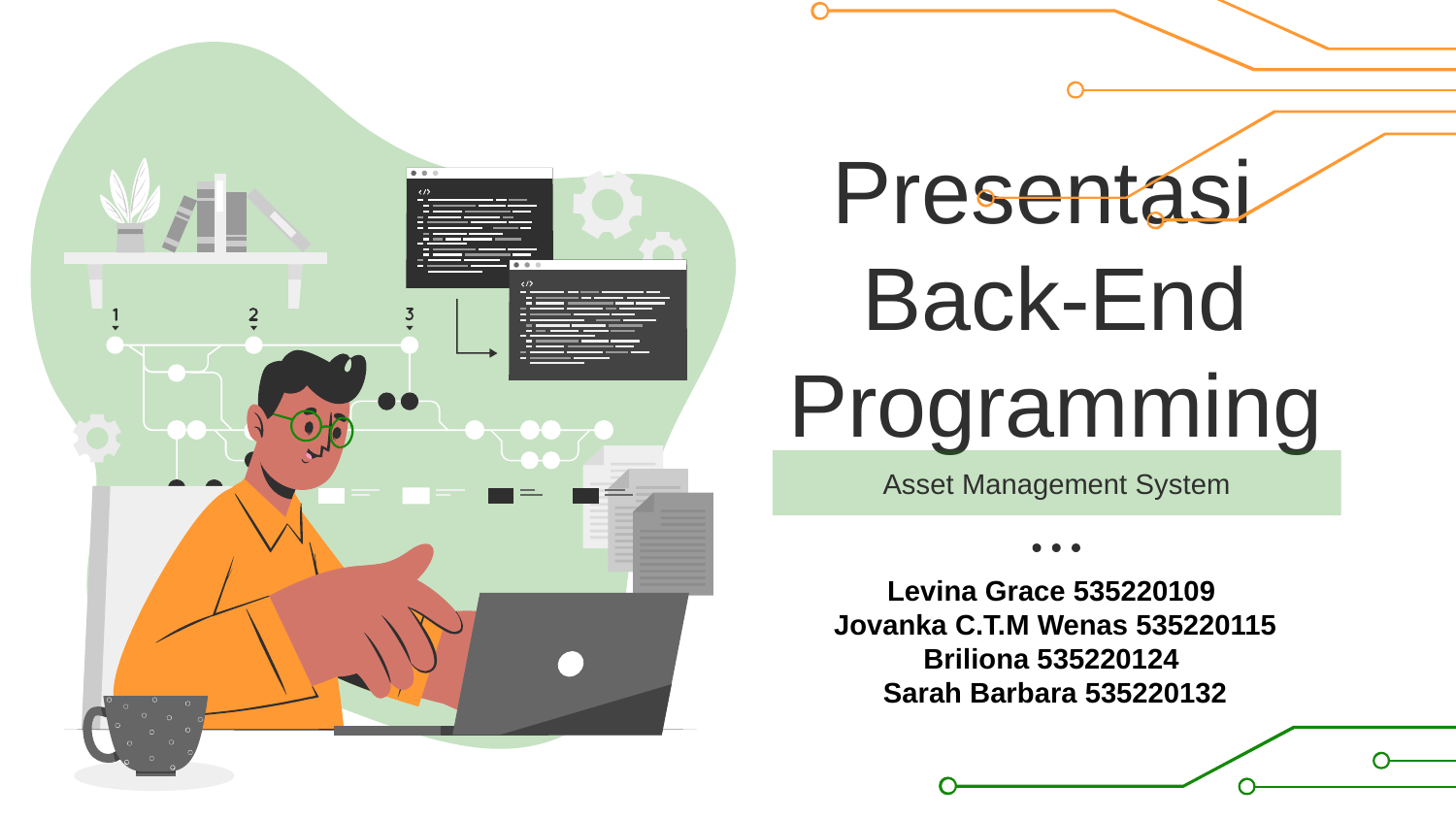

# Presentasi Back-End Programming
Asset Management System

Levina Grace 535220109
Jovanka C.T.M Wenas 535220115 Briliona 535220124
Sarah Barbara 535220132